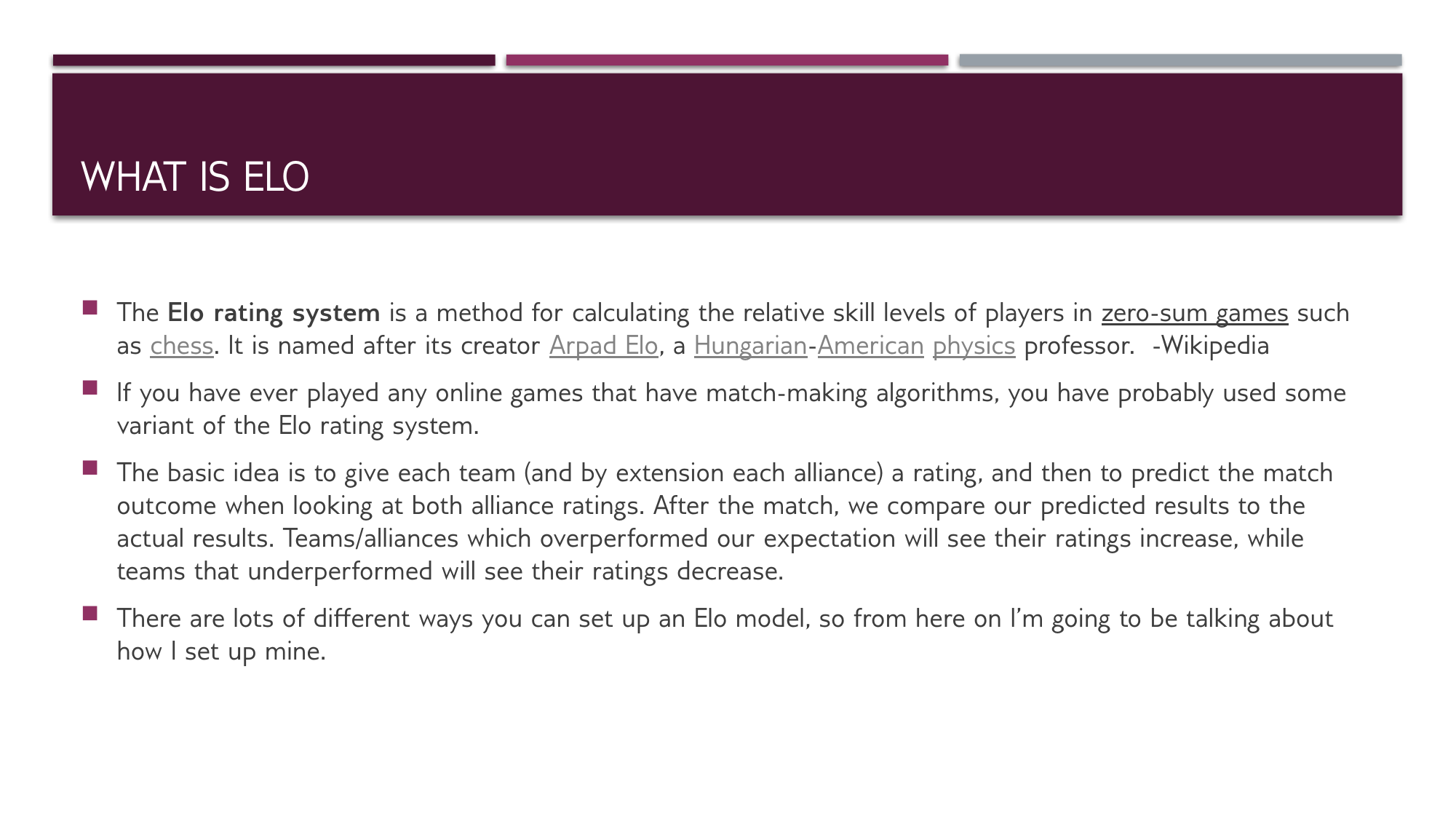

# What is Elo
The Elo rating system is a method for calculating the relative skill levels of players in zero-sum games such as chess. It is named after its creator Arpad Elo, a Hungarian-American physics professor.  -Wikipedia
If you have ever played any online games that have match-making algorithms, you have probably used some variant of the Elo rating system.
The basic idea is to give each team (and by extension each alliance) a rating, and then to predict the match outcome when looking at both alliance ratings. After the match, we compare our predicted results to the actual results. Teams/alliances which overperformed our expectation will see their ratings increase, while teams that underperformed will see their ratings decrease.
There are lots of different ways you can set up an Elo model, so from here on I’m going to be talking about how I set up mine.